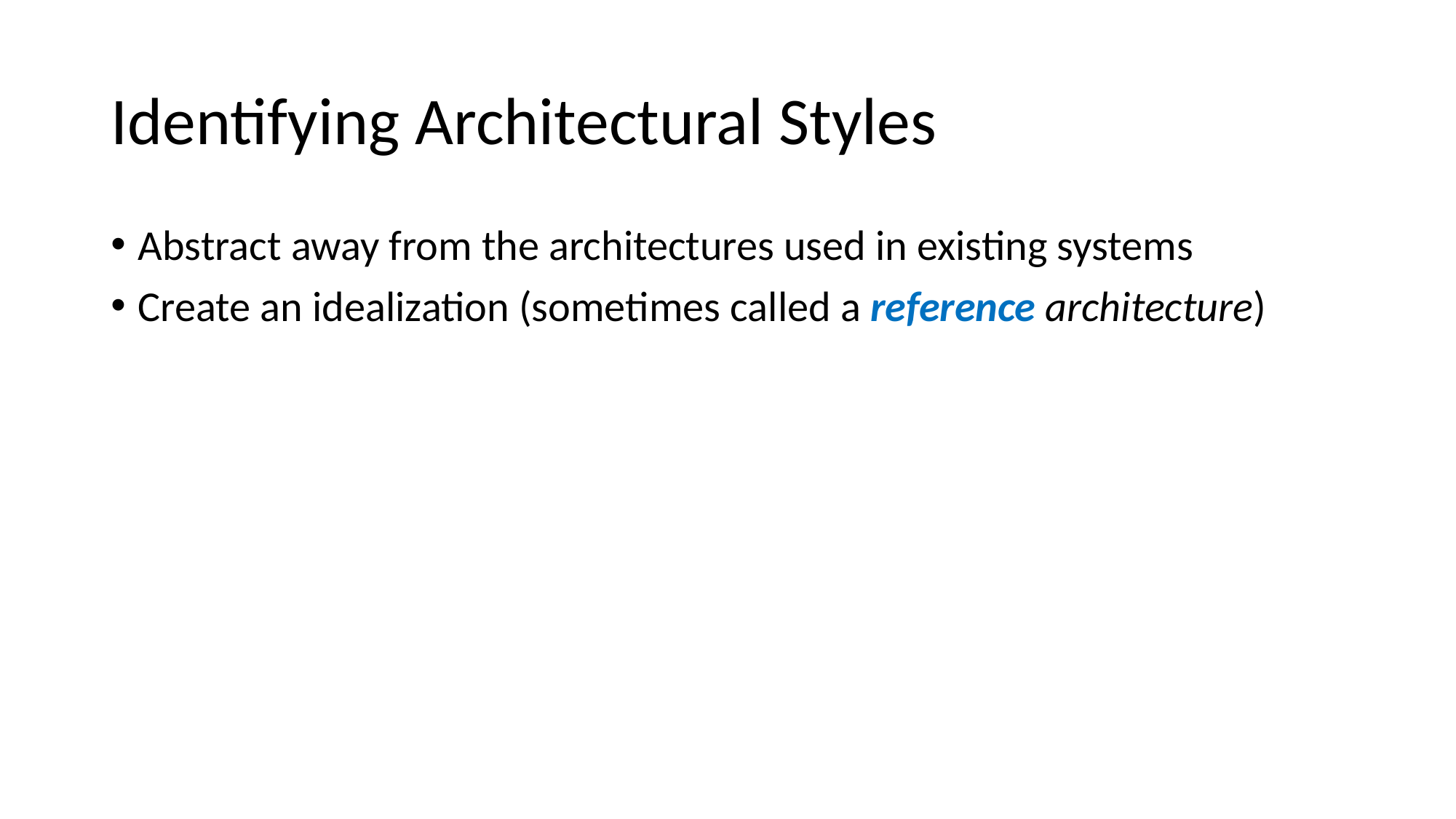

# Identifying Architectural Styles
Abstract away from the architectures used in existing systems
Create an idealization (sometimes called a reference architecture)